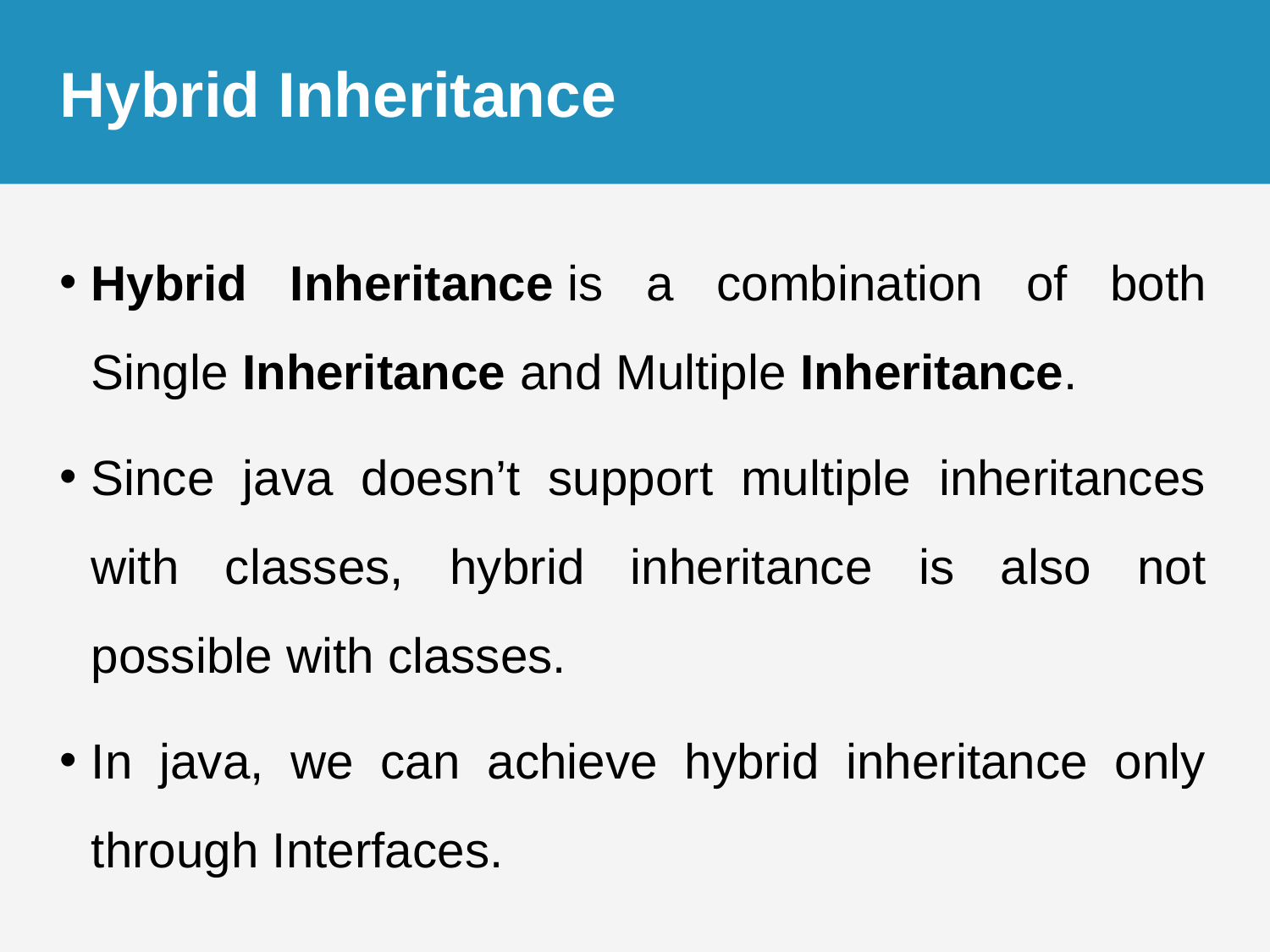

# Hybrid Inheritance
Hybrid Inheritance is a combination of both Single Inheritance and Multiple Inheritance.
Since java doesn’t support multiple inheritances with classes, hybrid inheritance is also not possible with classes.
In java, we can achieve hybrid inheritance only through Interfaces.